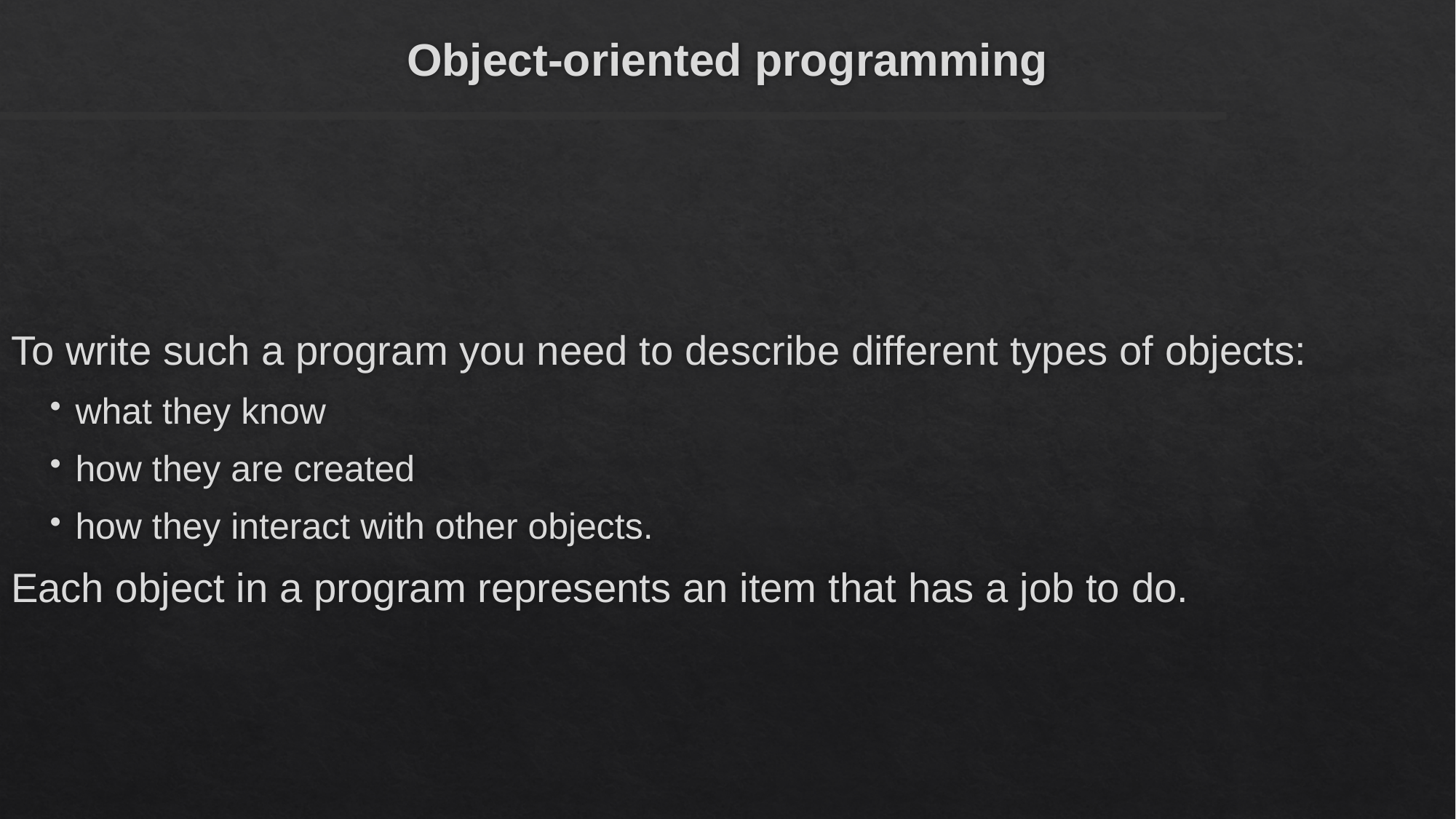

# Object-oriented programming
To write such a program you need to describe different types of objects:
what they know
how they are created
how they interact with other objects.
Each object in a program represents an item that has a job to do.